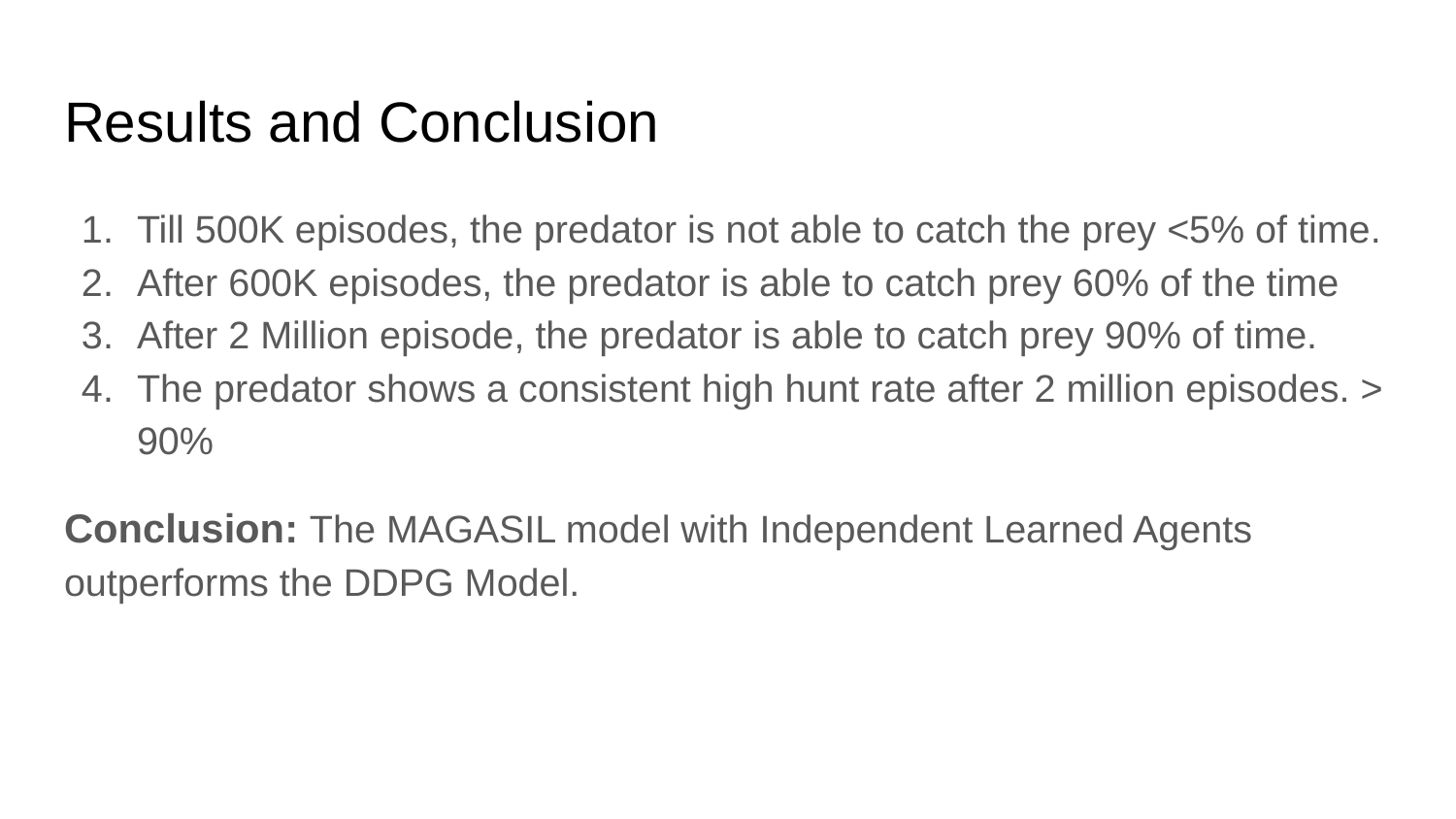

# Results and Conclusion
Till 500K episodes, the predator is not able to catch the prey <5% of time.
After 600K episodes, the predator is able to catch prey 60% of the time
After 2 Million episode, the predator is able to catch prey 90% of time.
The predator shows a consistent high hunt rate after 2 million episodes. > 90%
Conclusion: The MAGASIL model with Independent Learned Agents outperforms the DDPG Model.